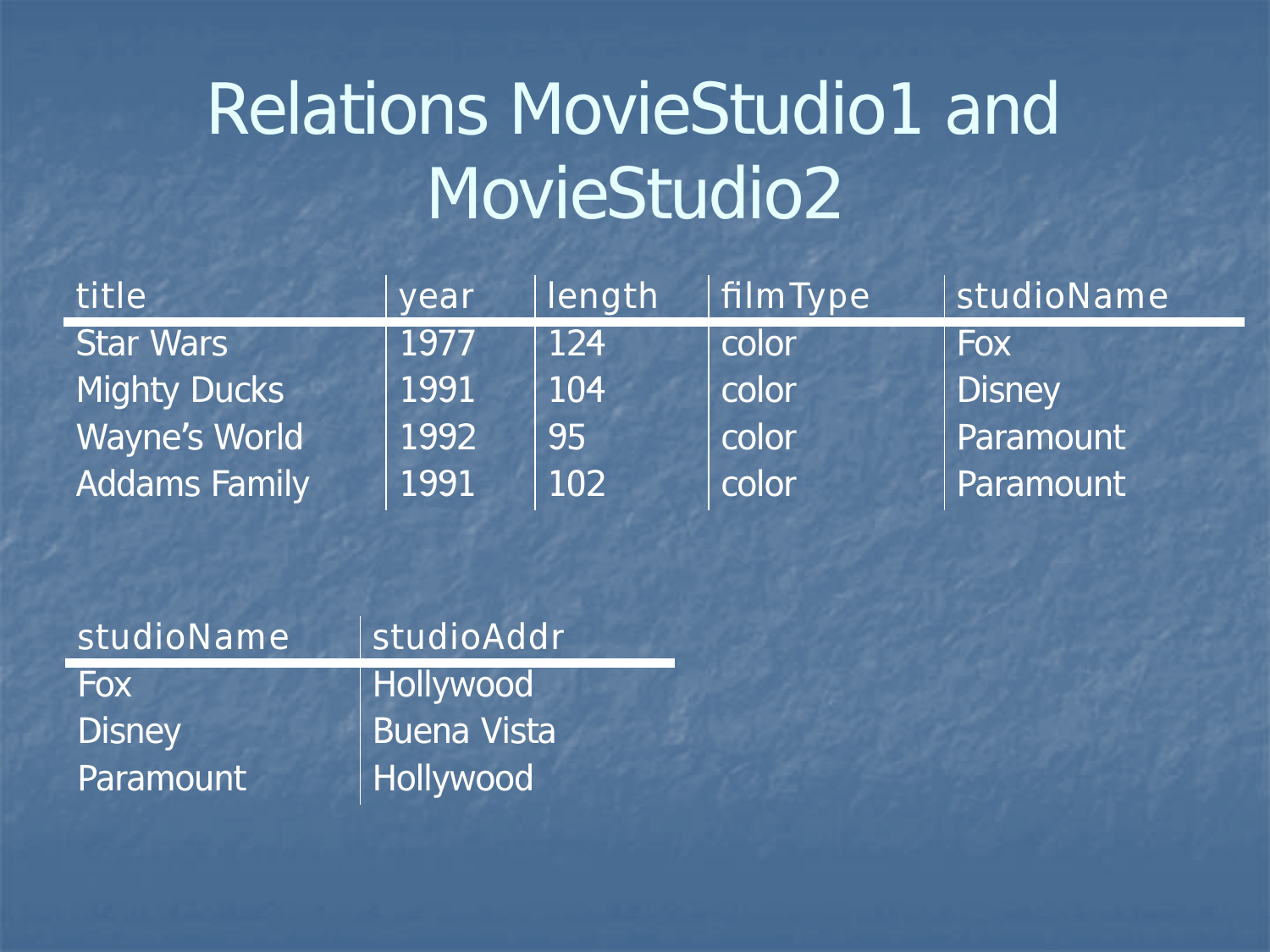

# Relations MovieStudio1 and MovieStudio2
| title | year | length | filmType | studioName |
| --- | --- | --- | --- | --- |
| Star Wars | 1977 | 124 | color | Fox |
| Mighty Ducks | 1991 | 104 | color | Disney |
| Wayne’s World | 1992 | 95 | color | Paramount |
| Addams Family | 1991 | 102 | color | Paramount |
| studioName | studioAddr |
| --- | --- |
| Fox | Hollywood |
| Disney | Buena Vista |
| Paramount | Hollywood |